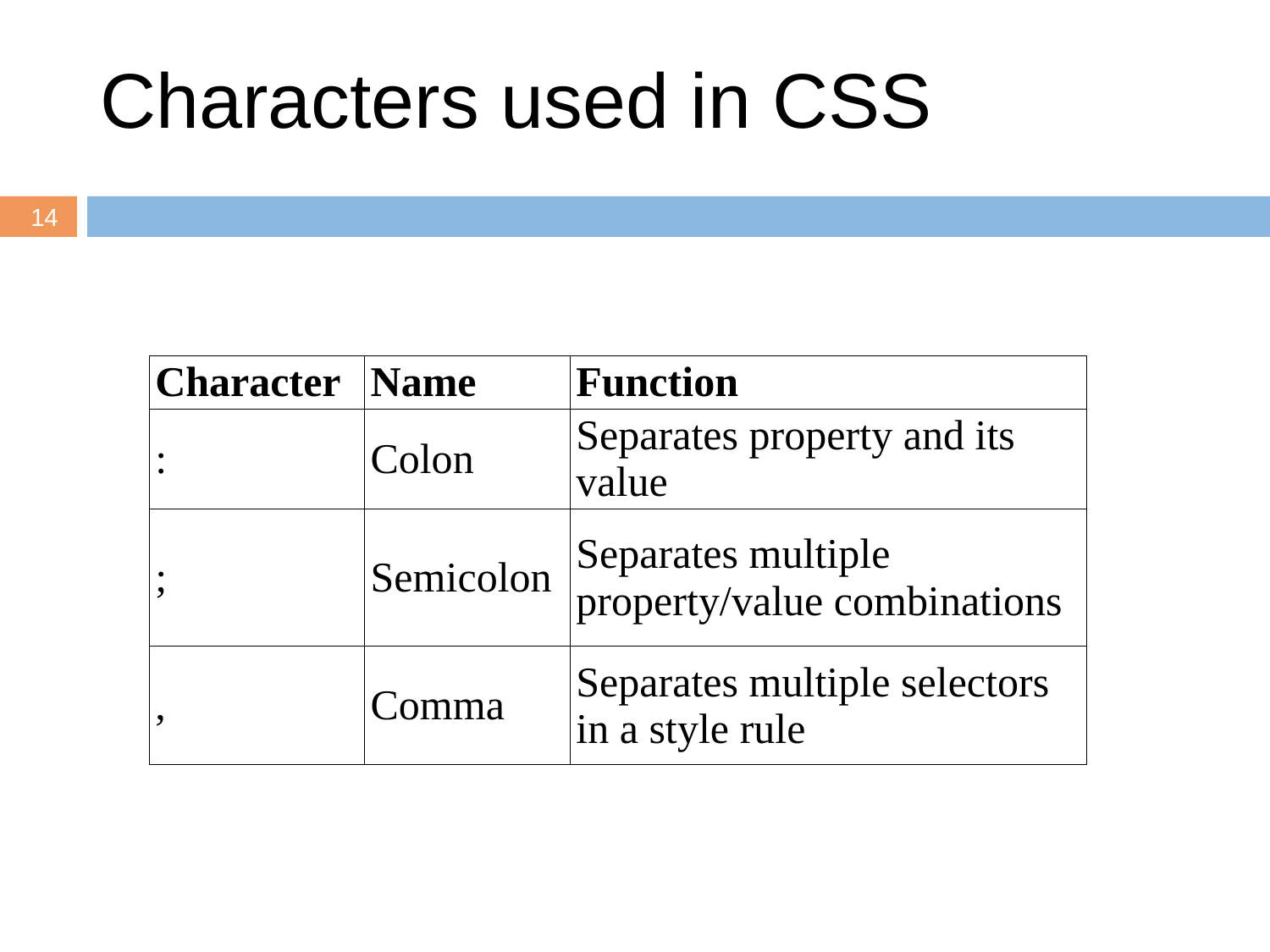

# Characters used in CSS
14
| Character | Name | Function |
| --- | --- | --- |
| : | Colon | Separates property and its value |
| ; | Semicolon | Separates multiple property/value combinations |
| , | Comma | Separates multiple selectors in a style rule |